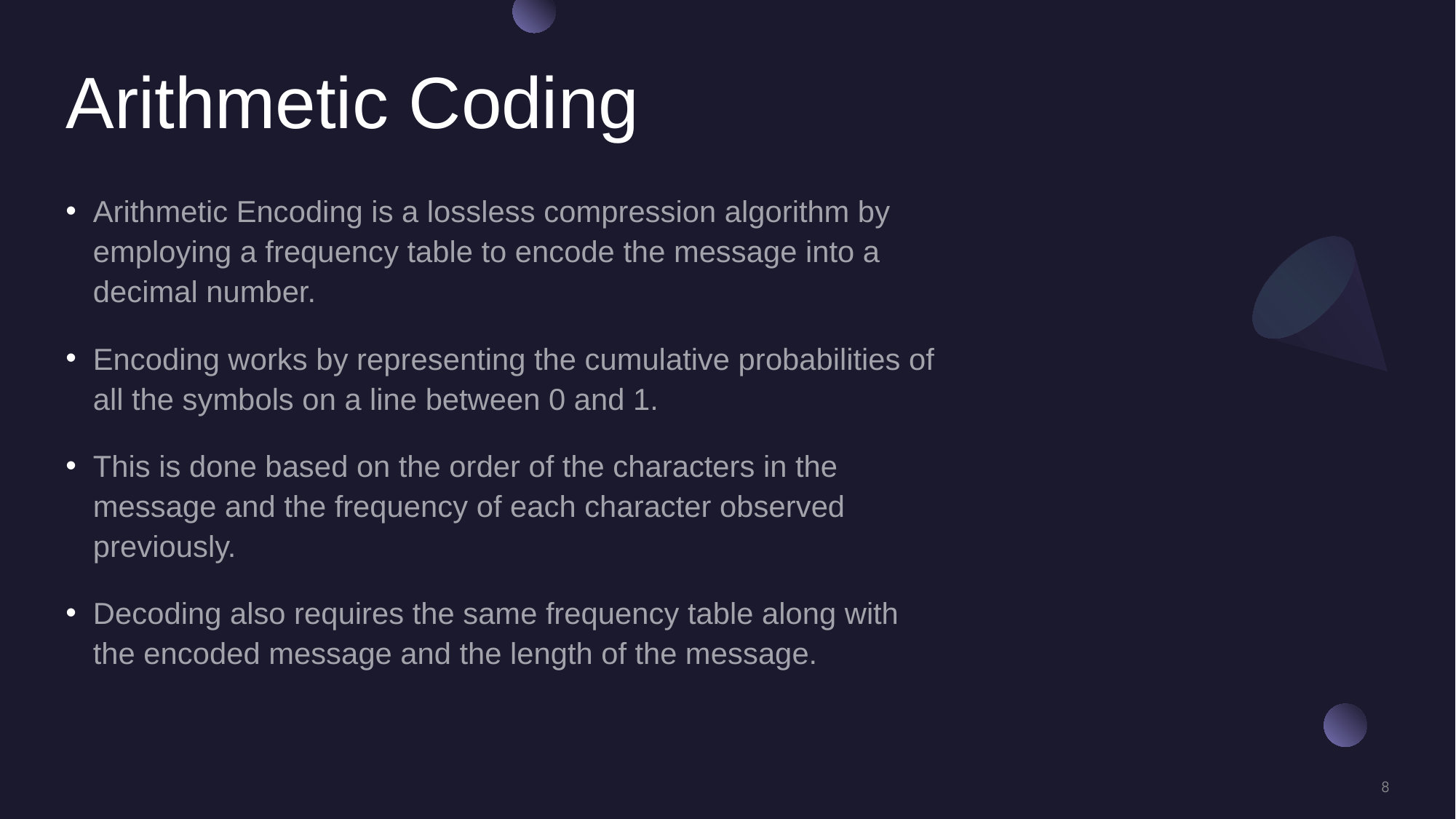

# Arithmetic Coding
Arithmetic Encoding is a lossless compression algorithm by employing a frequency table to encode the message into a decimal number.
Encoding works by representing the cumulative probabilities of all the symbols on a line between 0 and 1.
This is done based on the order of the characters in the message and the frequency of each character observed previously.
Decoding also requires the same frequency table along with the encoded message and the length of the message.

8